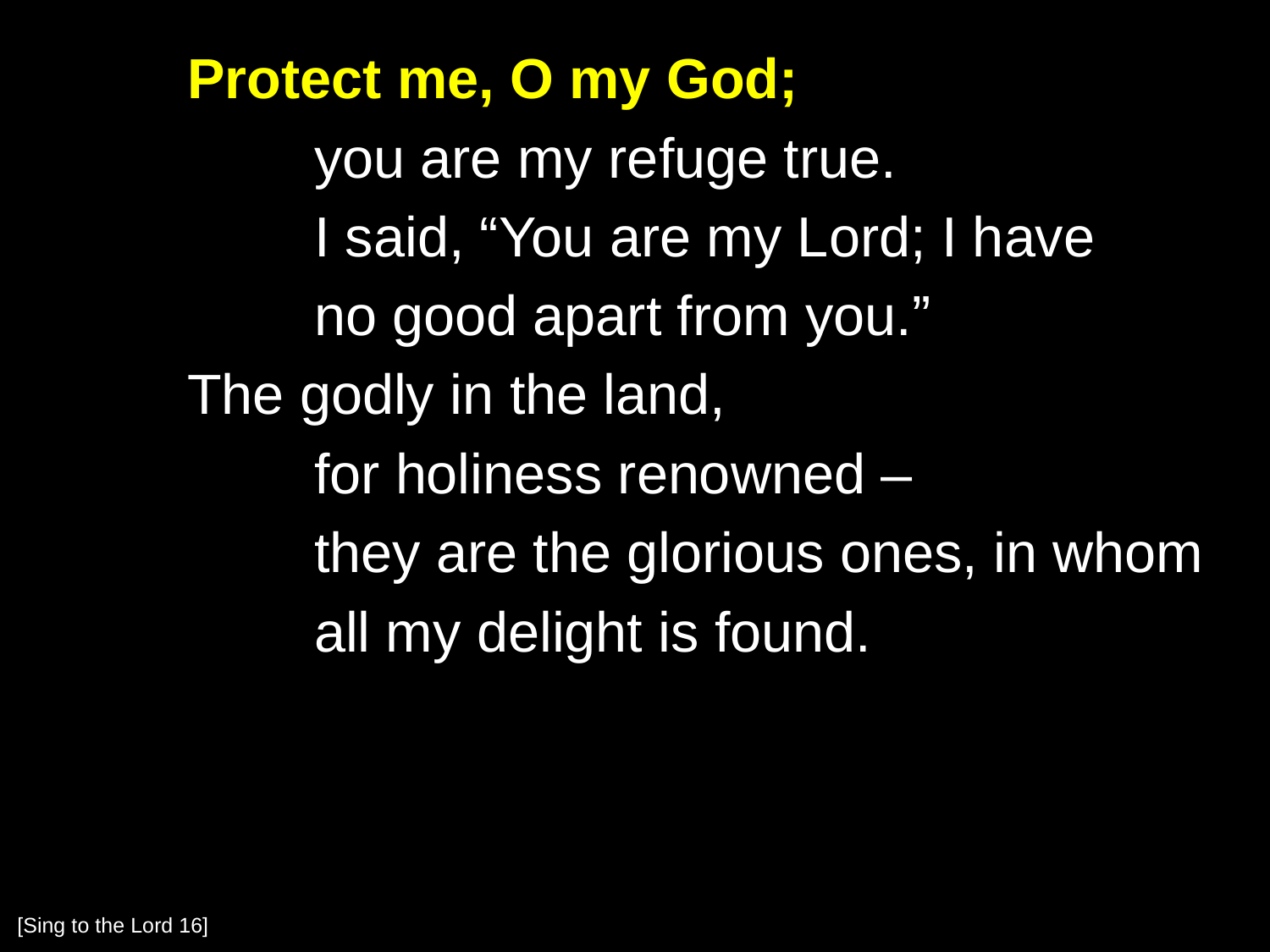

Protect me, O my God;
		you are my refuge true.
		I said, “You are my Lord; I have
		no good apart from you.”
	The godly in the land,
		for holiness renowned –
		they are the glorious ones, in whom
		all my delight is found.
[Sing to the Lord 16]